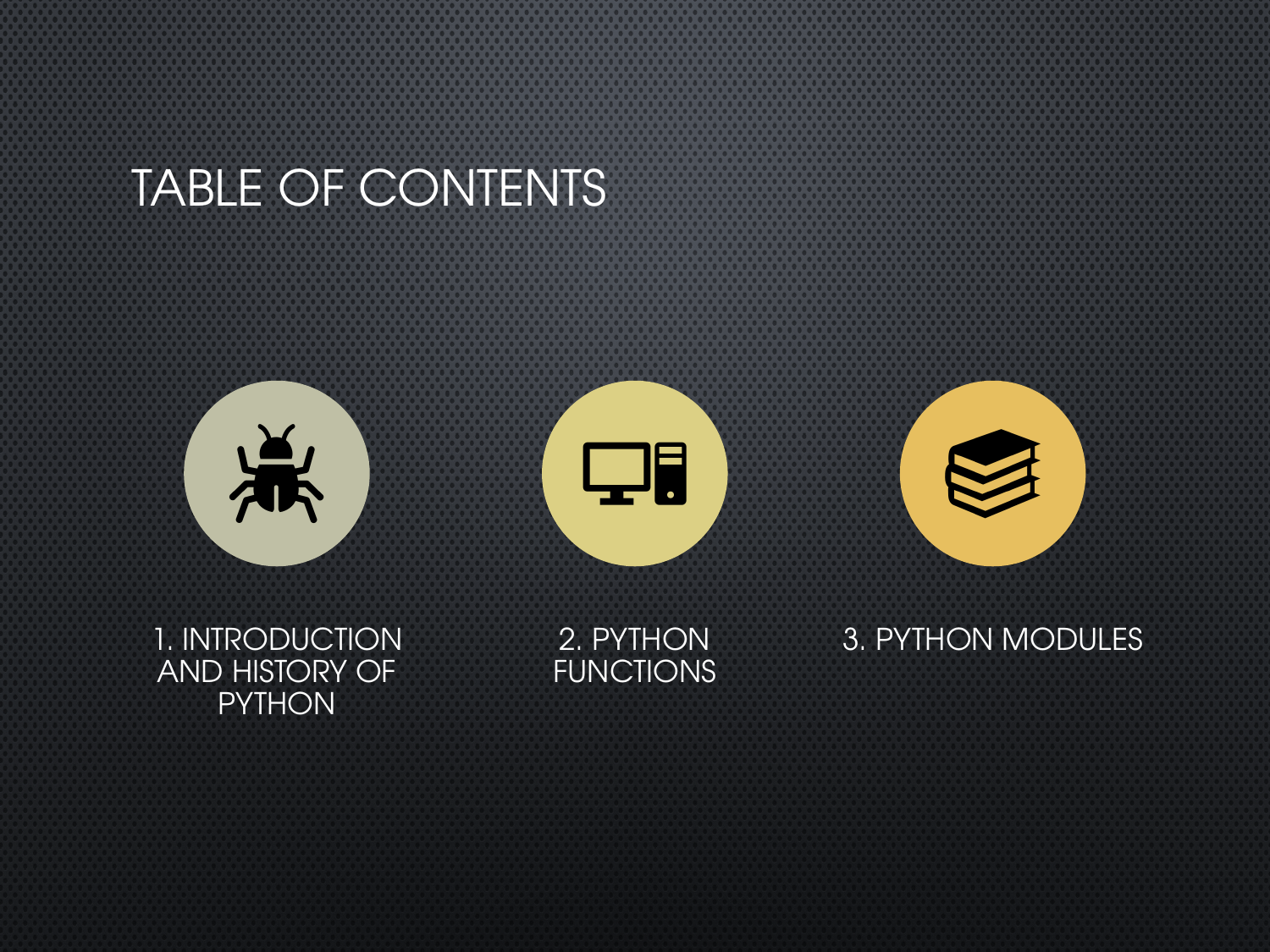

# Table of Contents
1. Introduction and History of Python
2. Python Functions
3. Python Modules